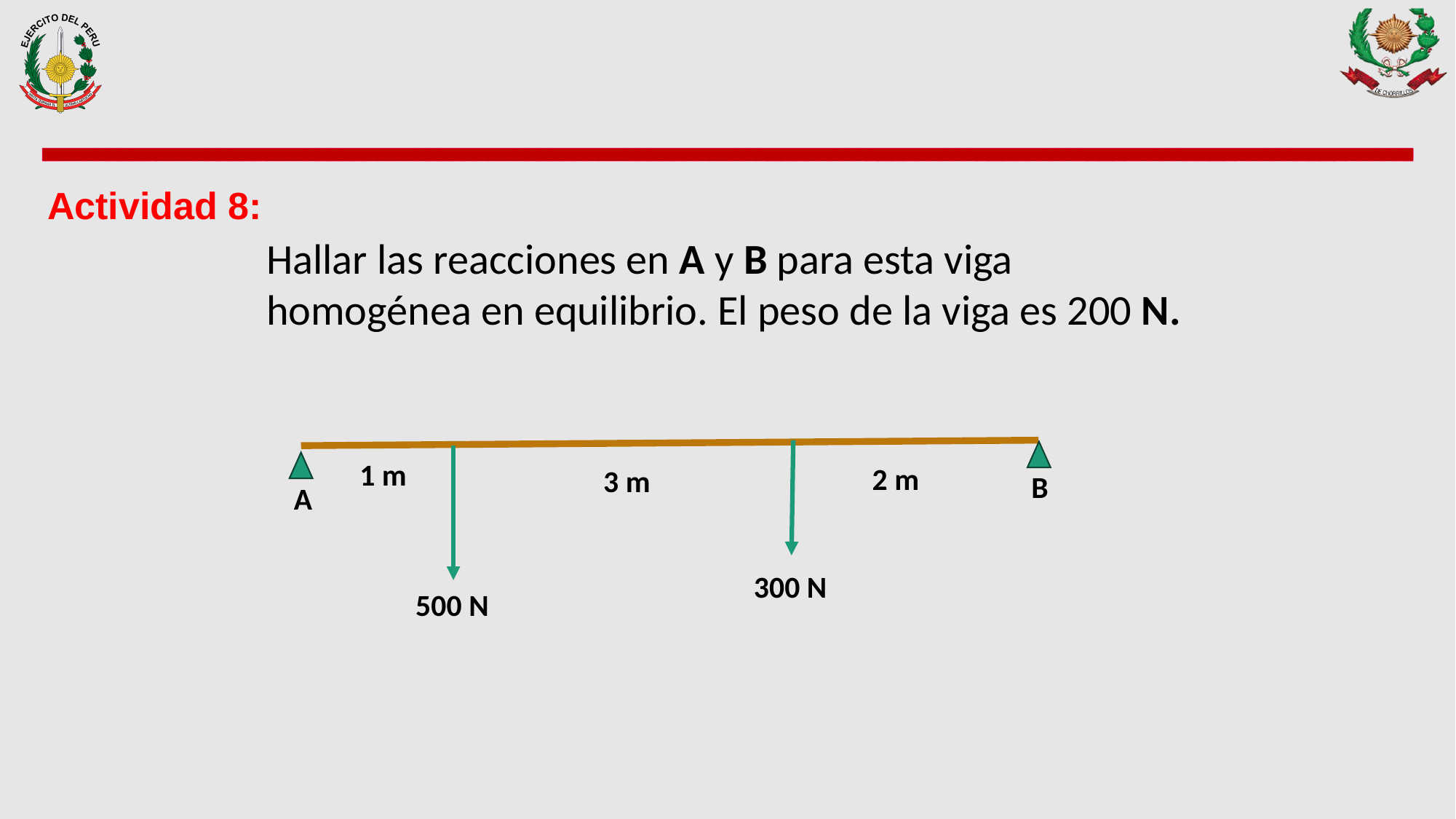

Actividad 8:
Hallar las reacciones en A y B para esta viga homogénea en equilibrio. El peso de la viga es 200 N.

1 m
2 m

3 m
B
A
300 N
500 N